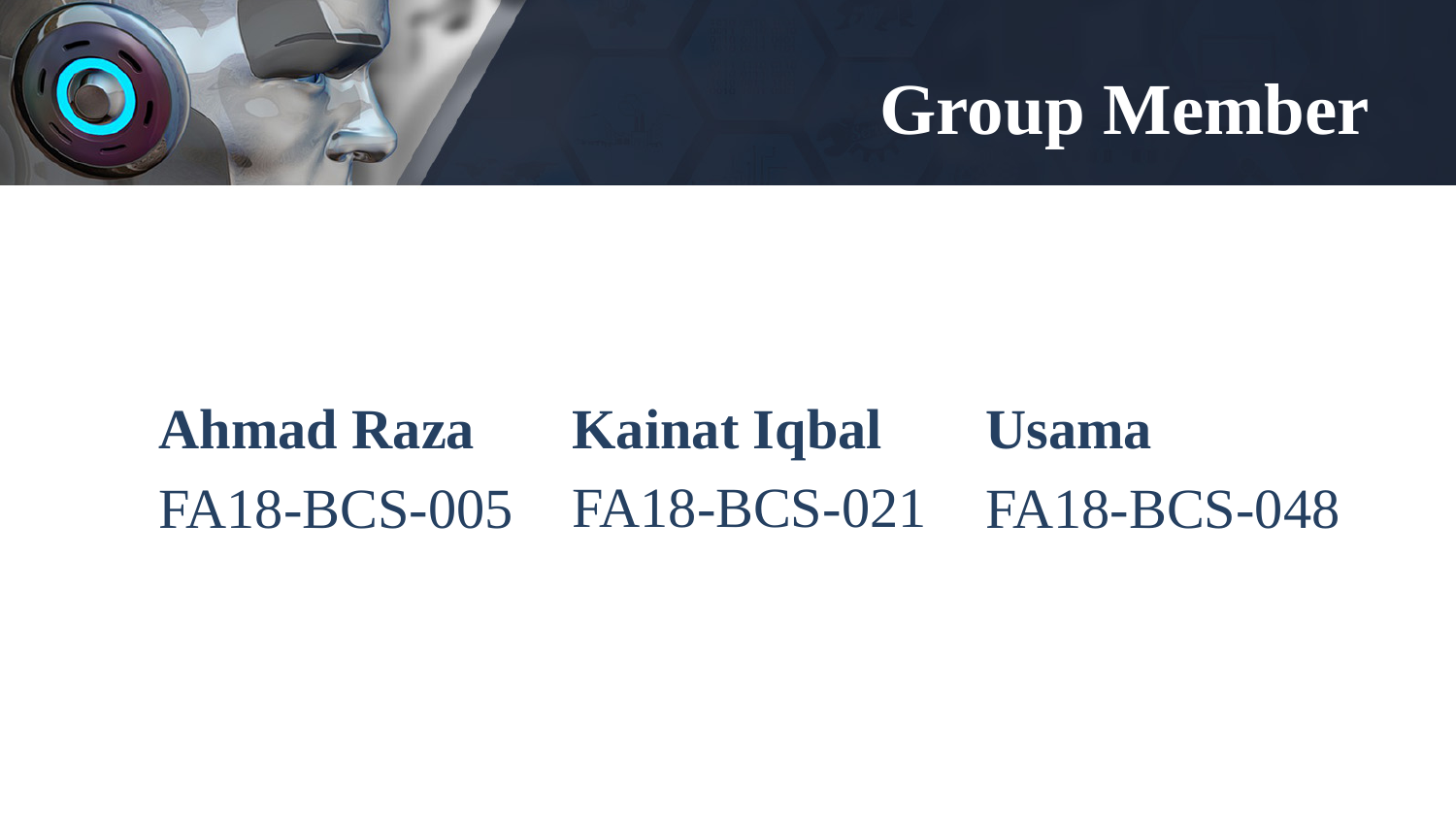

# Group Member
Kainat Iqbal
FA18-BCS-021

Ahmad Raza
FA18-BCS-005

Usama
FA18-BCS-048